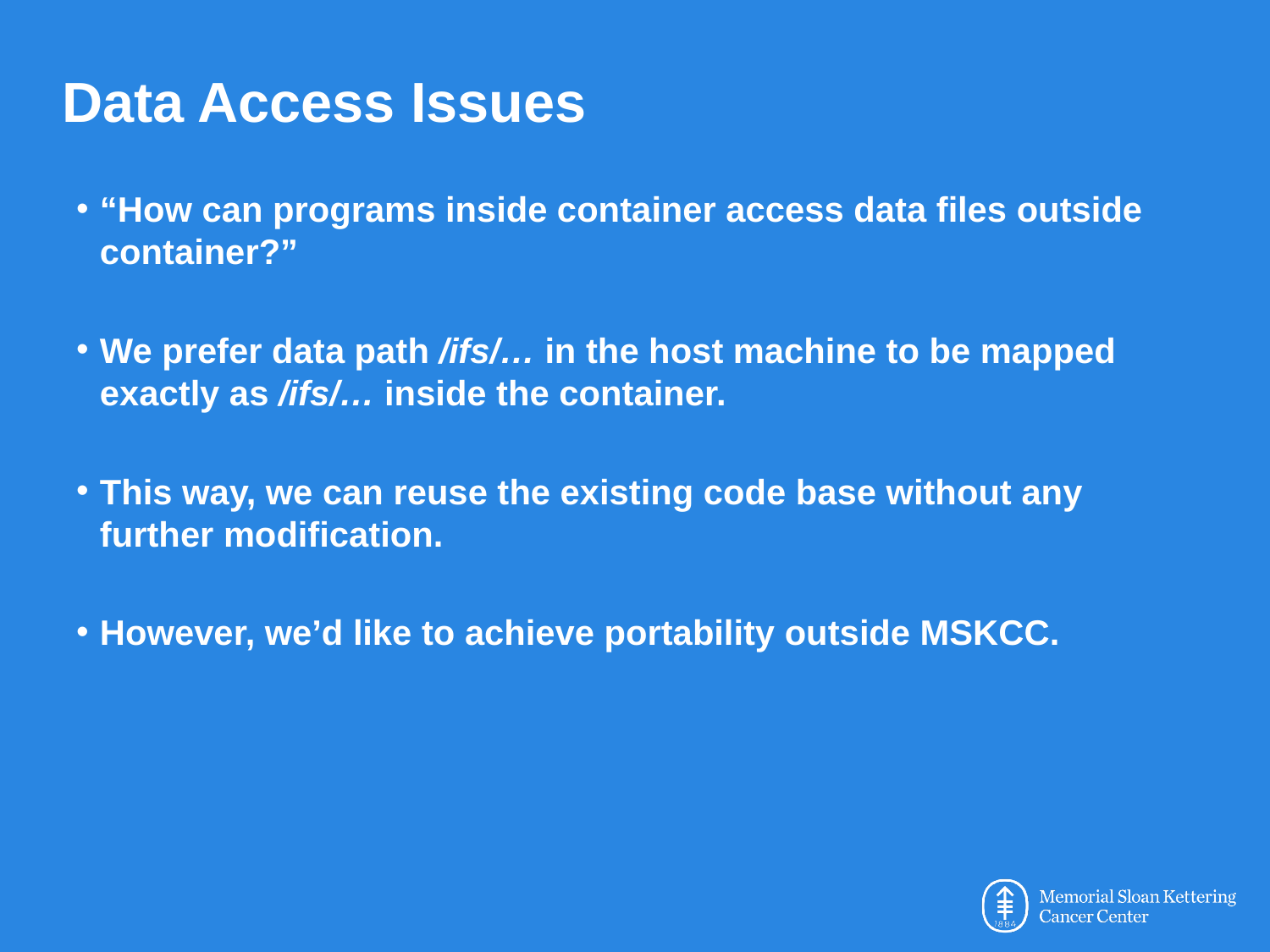

# Data Access Issues
“How can programs inside container access data files outside container?”

We prefer data path /ifs/… in the host machine to be mapped exactly as /ifs/… inside the container.

This way, we can reuse the existing code base without any further modification.

However, we’d like to achieve portability outside MSKCC.